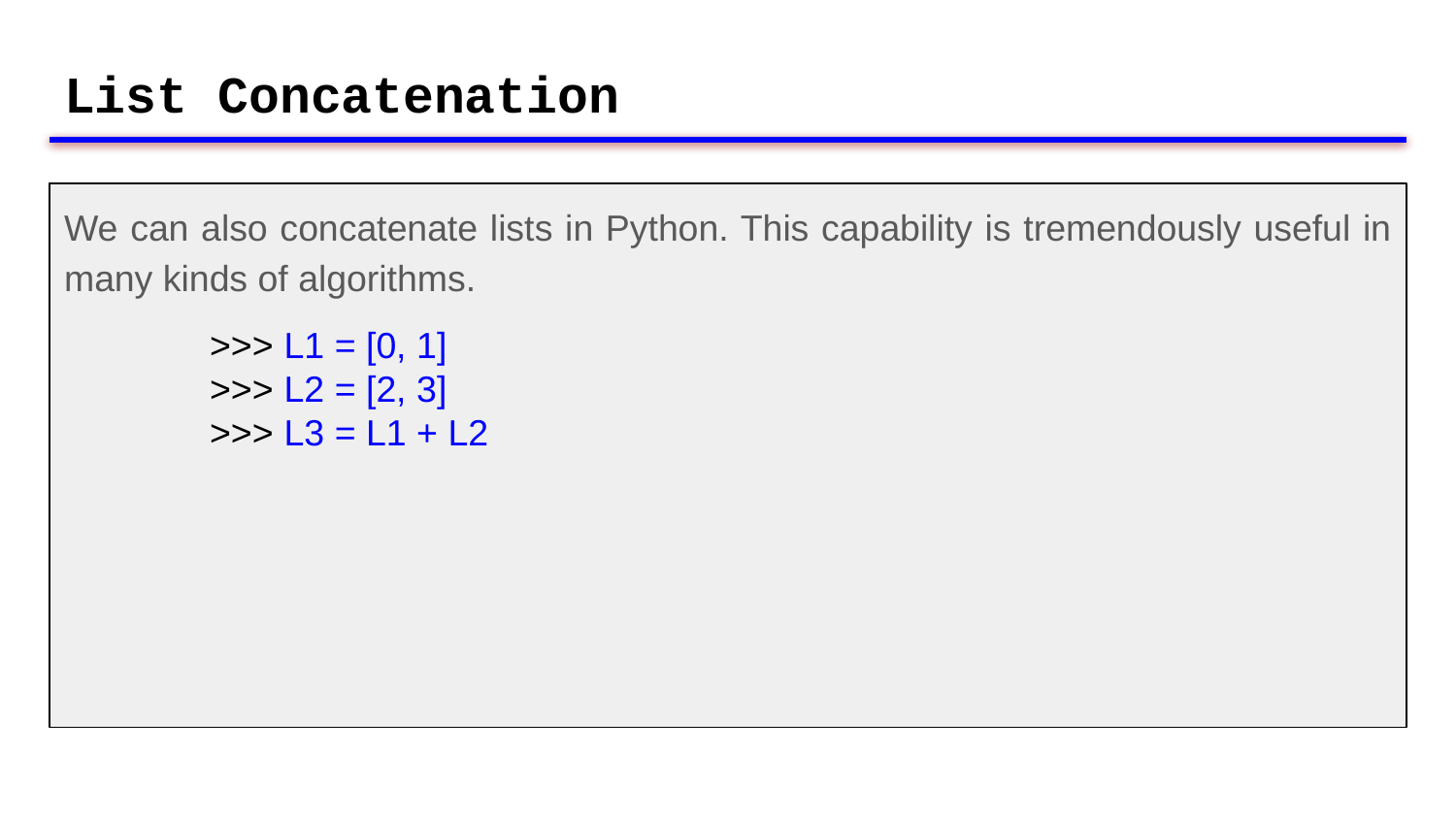

# List Concatenation
We can also concatenate lists in Python. This capability is tremendously useful in many kinds of algorithms.
	>>> L1 = [0, 1]
	>>> L2 = [2, 3]
	>>> L3 = L1 + L2